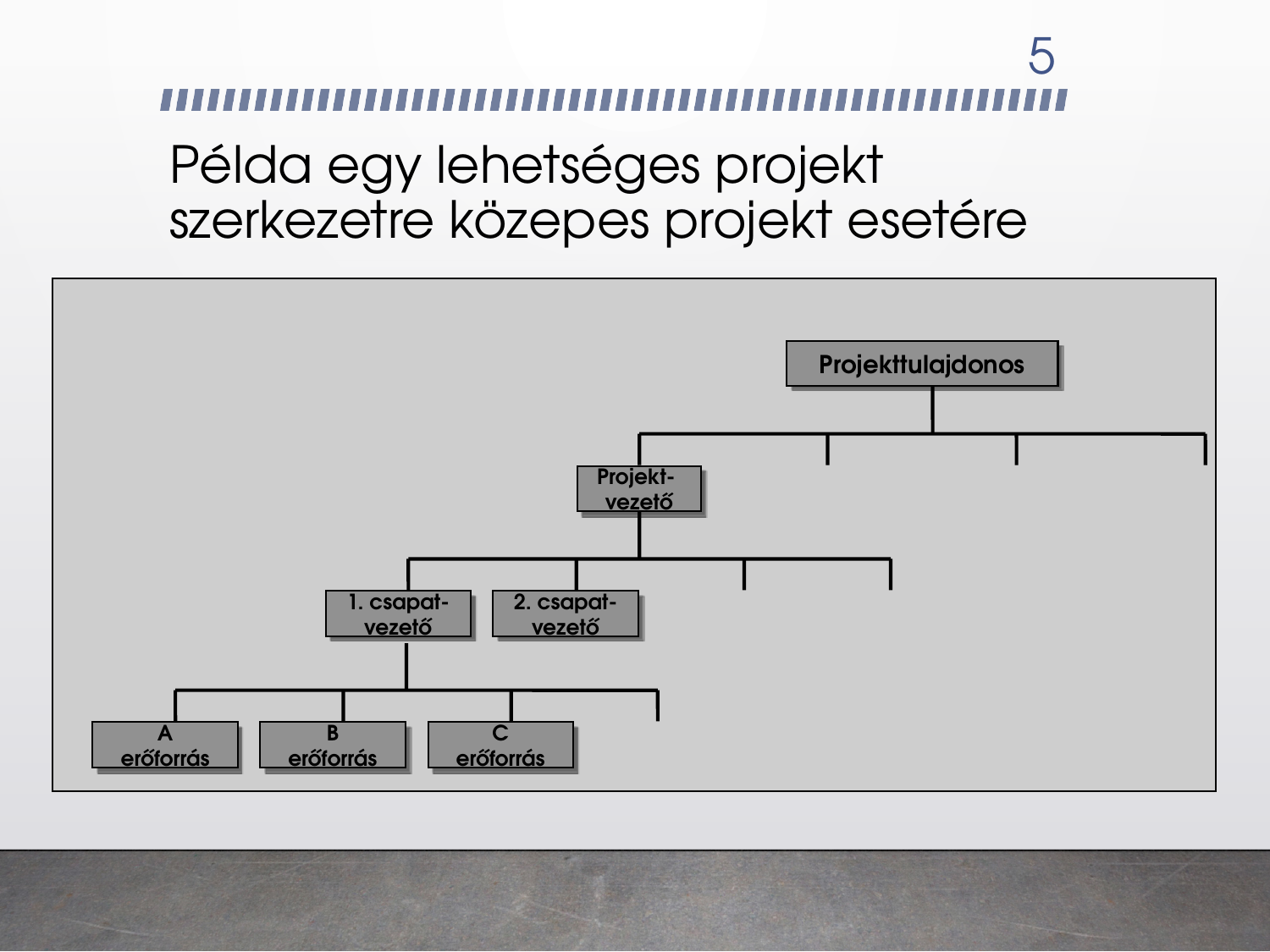

5
# Példa egy lehetséges projekt szerkezetre közepes projekt esetére

Projekttulajdonos

Projekt-
vezető

1. csapat-
vezető
2. csapat-
vezető

A
erőforrás
B
erőforrás
C
erőforrás